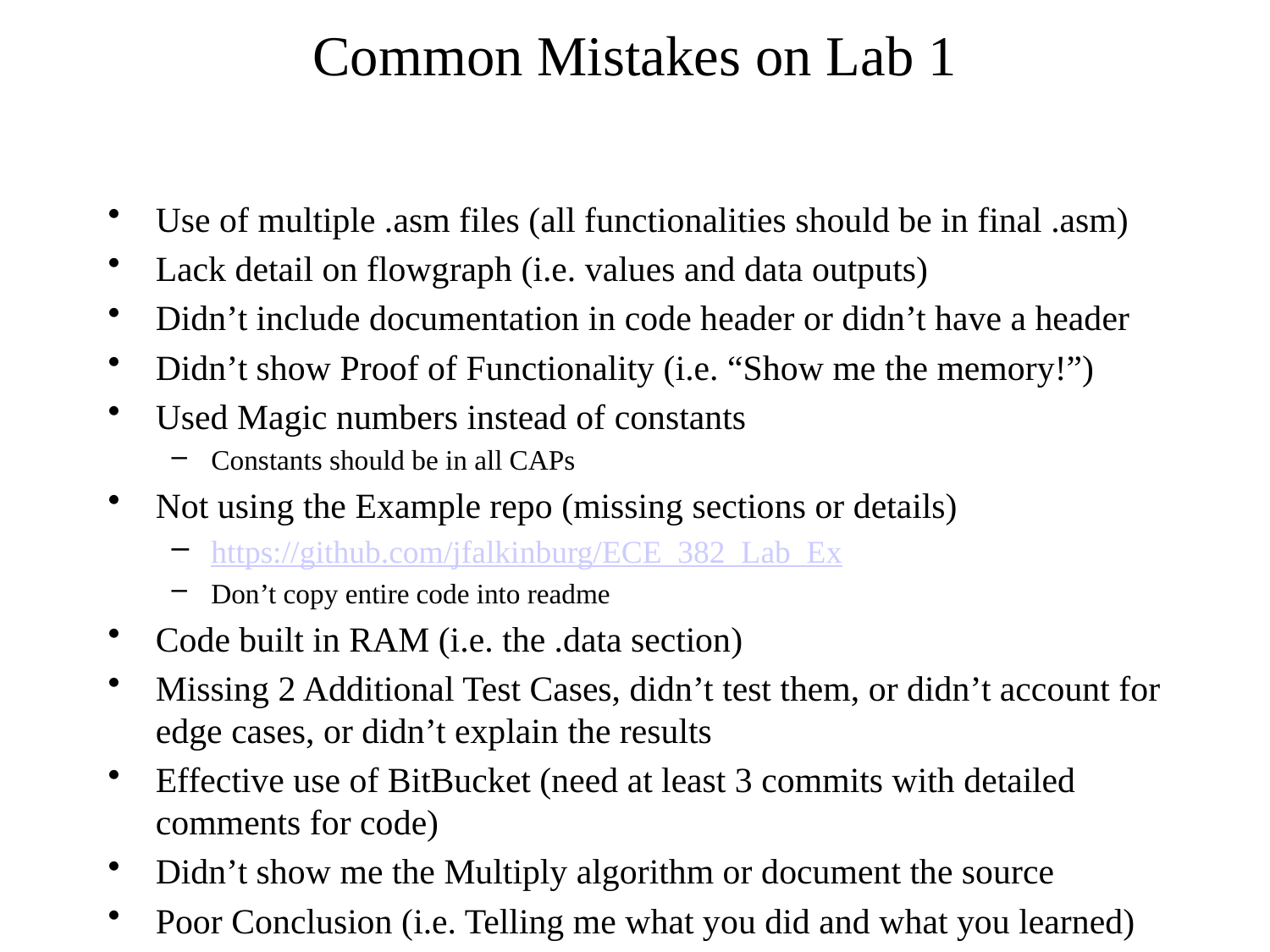

# Common Mistakes on Lab 1
Use of multiple .asm files (all functionalities should be in final .asm)
Lack detail on flowgraph (i.e. values and data outputs)
Didn’t include documentation in code header or didn’t have a header
Didn’t show Proof of Functionality (i.e. “Show me the memory!”)
Used Magic numbers instead of constants
Constants should be in all CAPs
Not using the Example repo (missing sections or details)
https://github.com/jfalkinburg/ECE_382_Lab_Ex
Don’t copy entire code into readme
Code built in RAM (i.e. the .data section)
Missing 2 Additional Test Cases, didn’t test them, or didn’t account for edge cases, or didn’t explain the results
Effective use of BitBucket (need at least 3 commits with detailed comments for code)
Didn’t show me the Multiply algorithm or document the source
Poor Conclusion (i.e. Telling me what you did and what you learned)